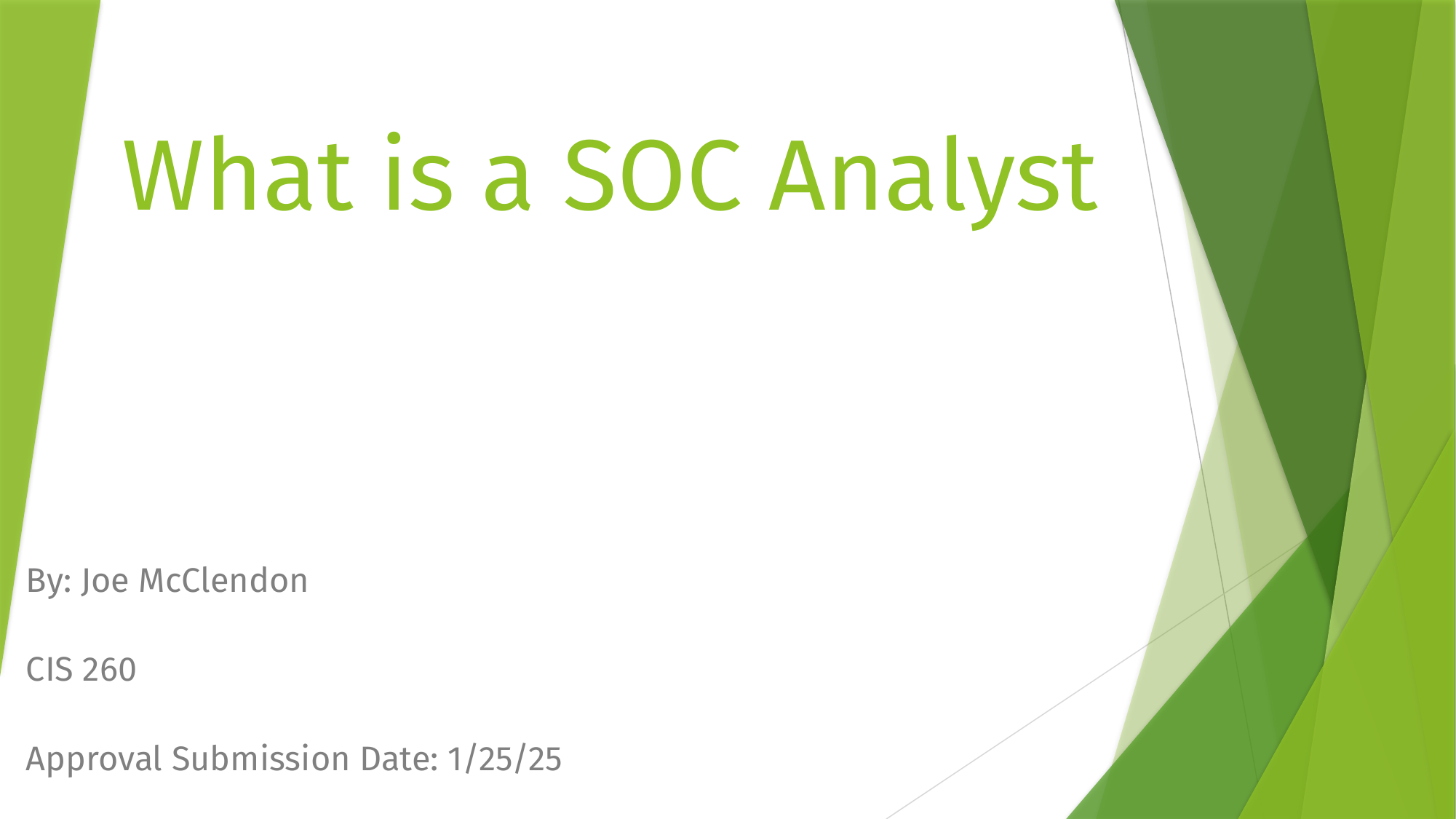

# What is a SOC Analyst
By: Joe McClendon

CIS 260

Approval Submission Date: 1/25/25